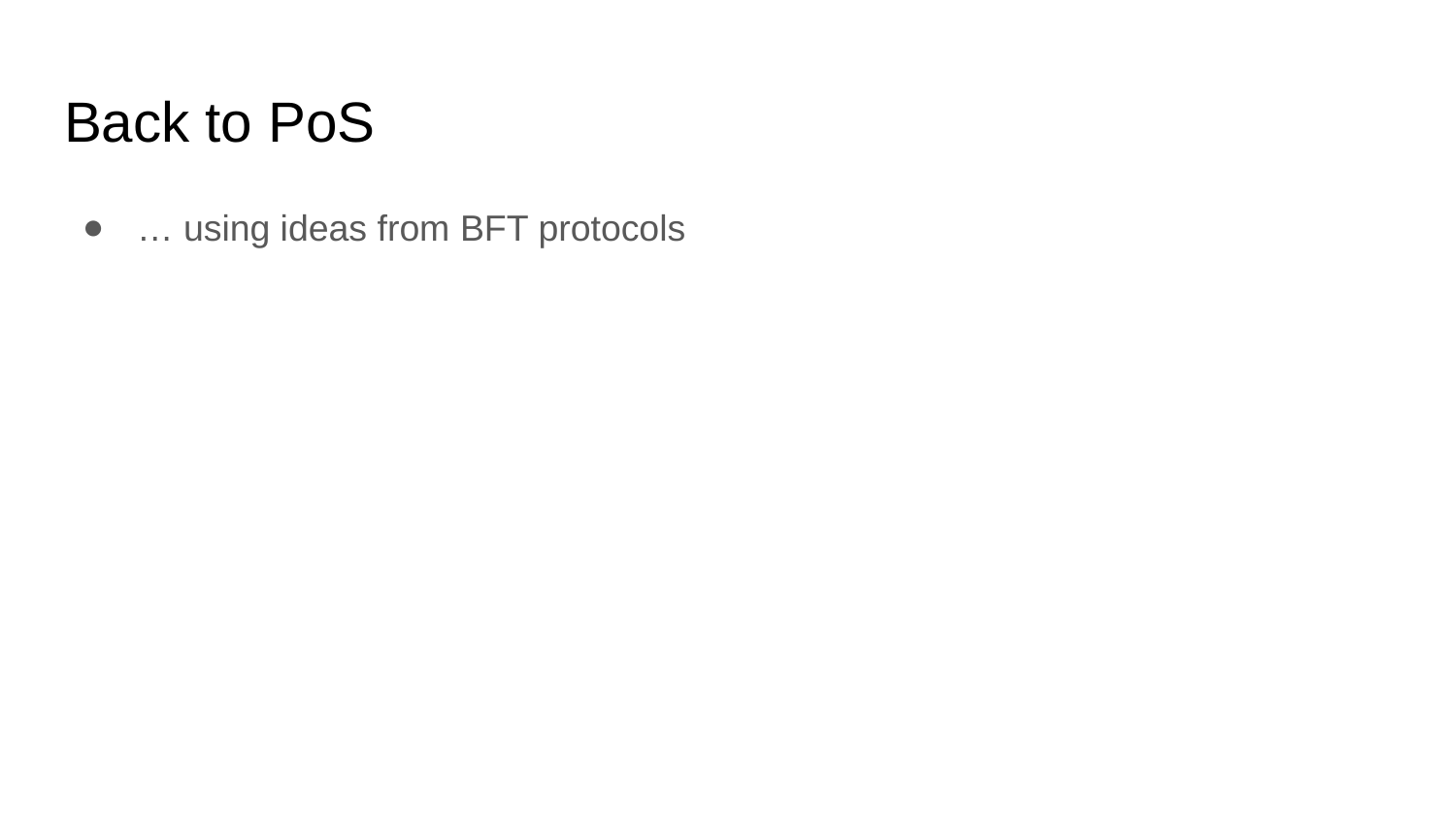

# Back to PoS
… using ideas from BFT protocols